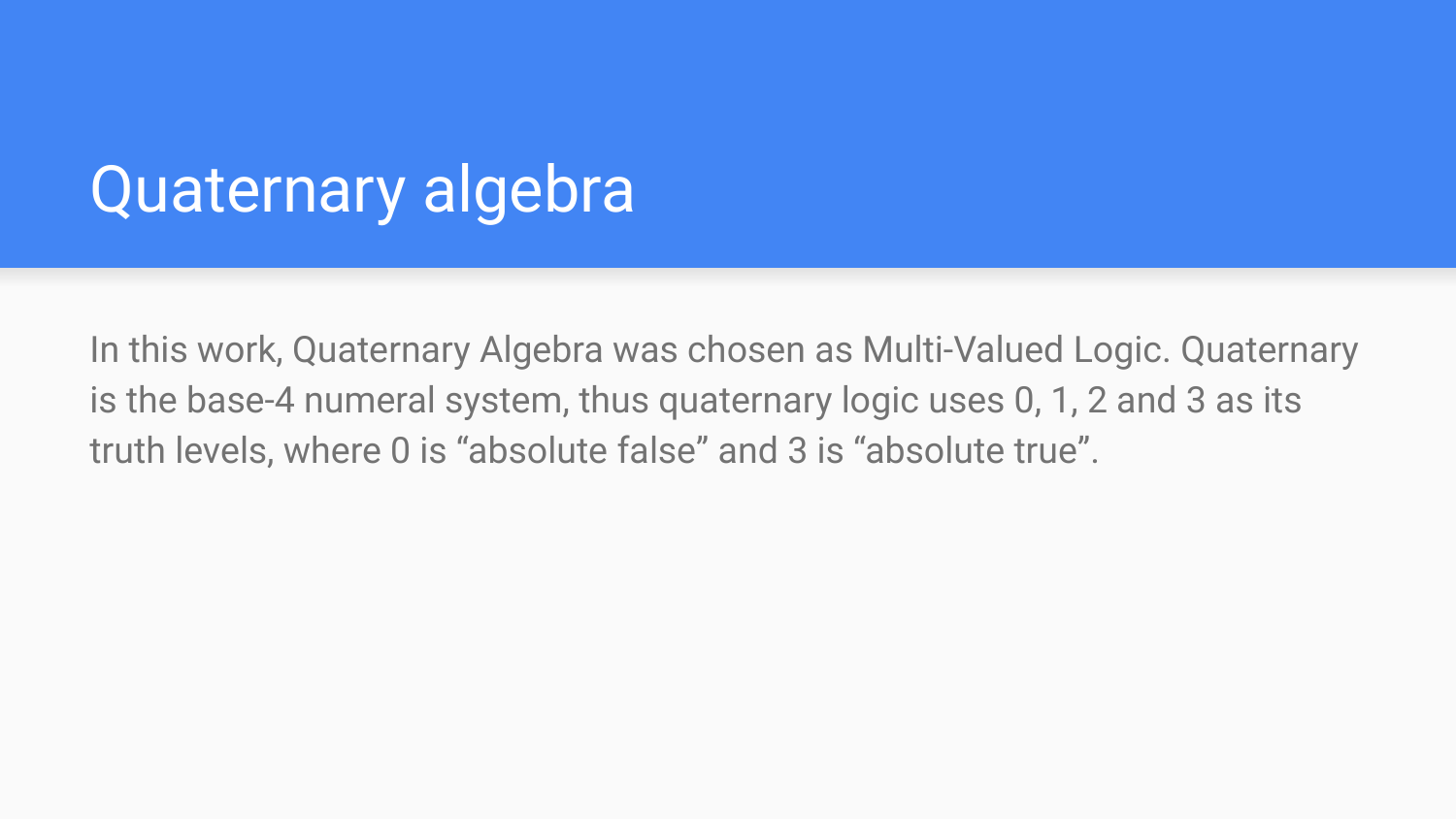

# Quaternary algebra
In this work, Quaternary Algebra was chosen as Multi-Valued Logic. Quaternary is the base-4 numeral system, thus quaternary logic uses 0, 1, 2 and 3 as its truth levels, where 0 is “absolute false” and 3 is “absolute true”.